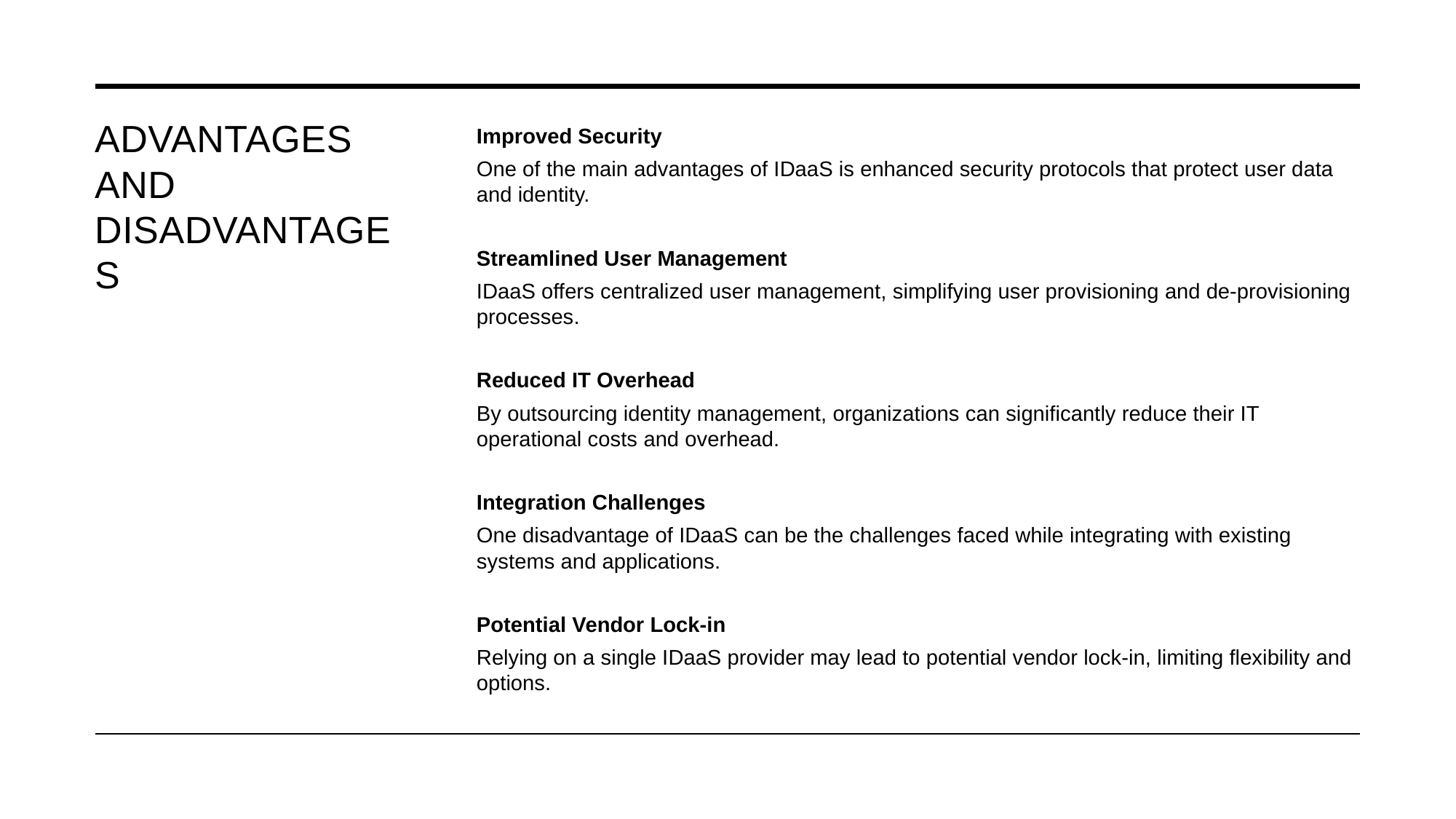

# Advantages and Disadvantages
Improved Security
One of the main advantages of IDaaS is enhanced security protocols that protect user data and identity.
Streamlined User Management
IDaaS offers centralized user management, simplifying user provisioning and de-provisioning processes.
Reduced IT Overhead
By outsourcing identity management, organizations can significantly reduce their IT operational costs and overhead.
Integration Challenges
One disadvantage of IDaaS can be the challenges faced while integrating with existing systems and applications.
Potential Vendor Lock-in
Relying on a single IDaaS provider may lead to potential vendor lock-in, limiting flexibility and options.